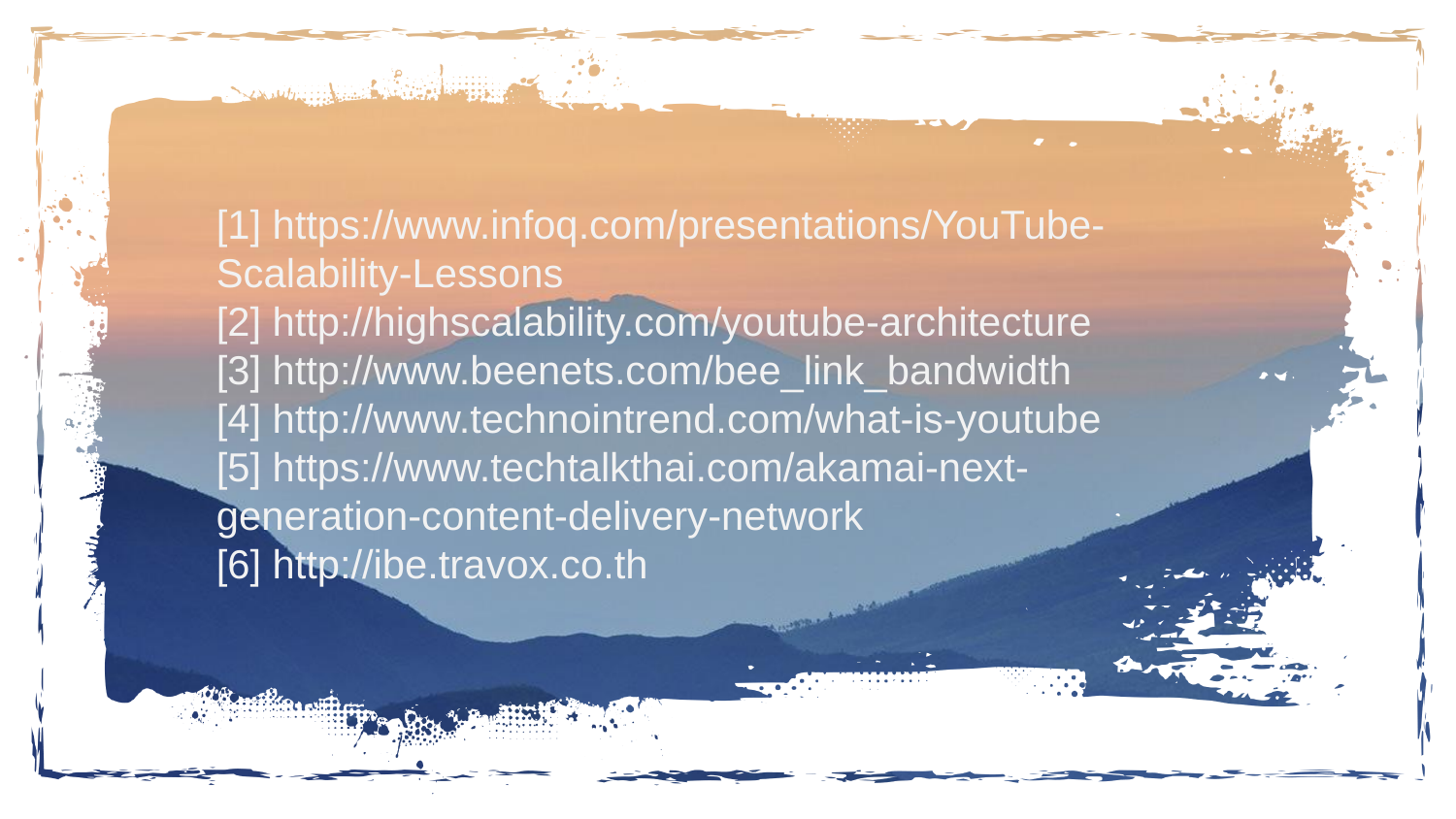

[1] https://www.infoq.com/presentations/YouTube-Scalability-Lessons
[2] http://highscalability.com/youtube-architecture
[3] http://www.beenets.com/bee_link_bandwidth
[4] http://www.technointrend.com/what-is-youtube
[5] https://www.techtalkthai.com/akamai-next-generation-content-delivery-network
[6] http://ibe.travox.co.th